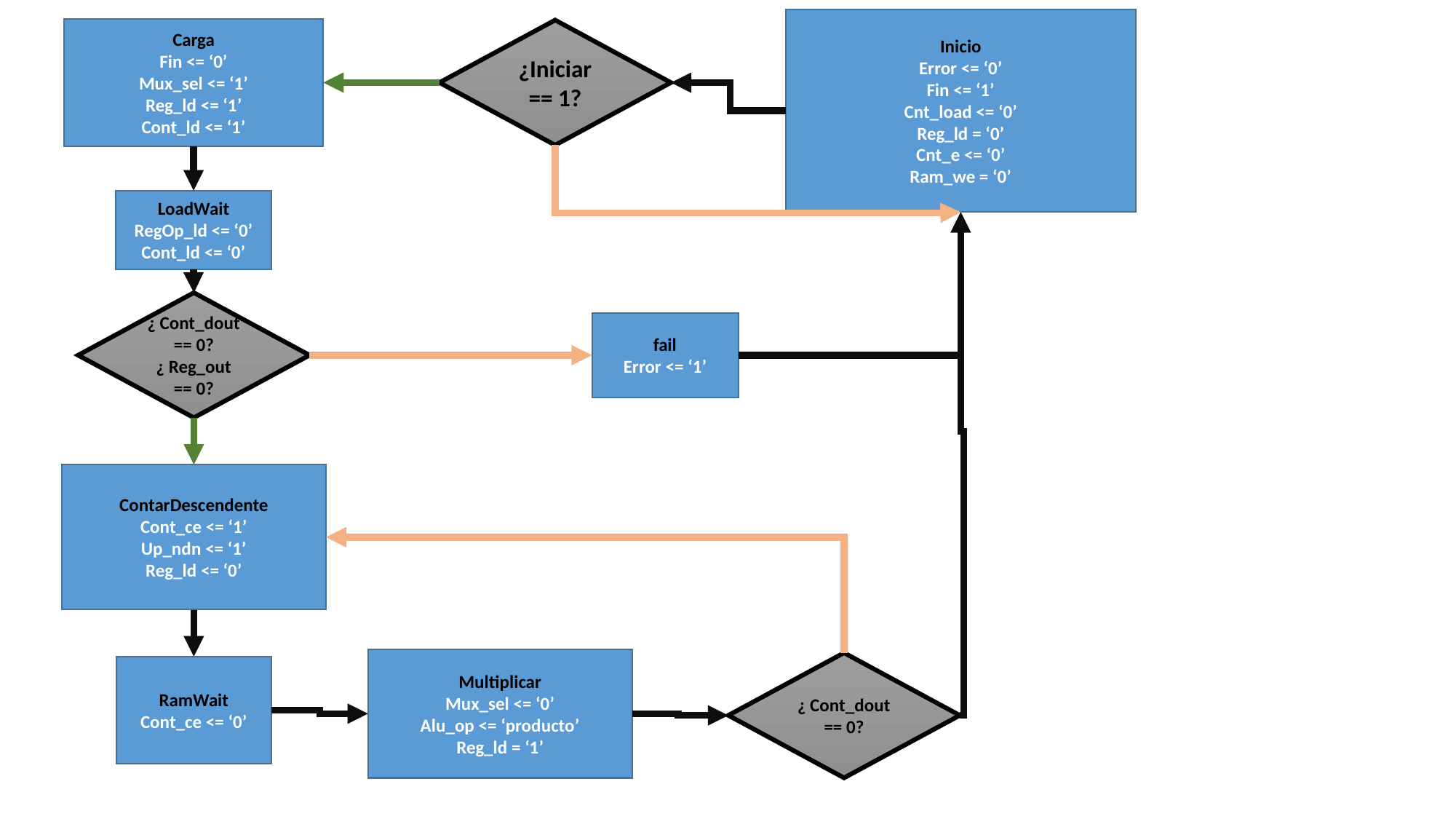

Inicio
Error <= ‘0’
Fin <= ‘1’
Cnt_load <= ‘0’
Reg_ld = ‘0’
Cnt_e <= ‘0’
Ram_we = ‘0’
Carga
Fin <= ‘0’
Mux_sel <= ‘1’
Reg_ld <= ‘1’
Cont_ld <= ‘1’
¿Iniciar == 1?

LoadWait
RegOp_ld <= ‘0’
Cont_ld <= ‘0’

¿ Cont_dout == 0?
¿ Reg_out == 0?
fail
Error <= ‘1’
ContarDescendente
Cont_ce <= ‘1’
Up_ndn <= ‘1’
Reg_ld <= ‘0’
Multiplicar
Mux_sel <= ‘0’
Alu_op <= ‘producto’
Reg_ld = ‘1’
¿ Cont_dout == 0?

RamWait
Cont_ce <= ‘0’